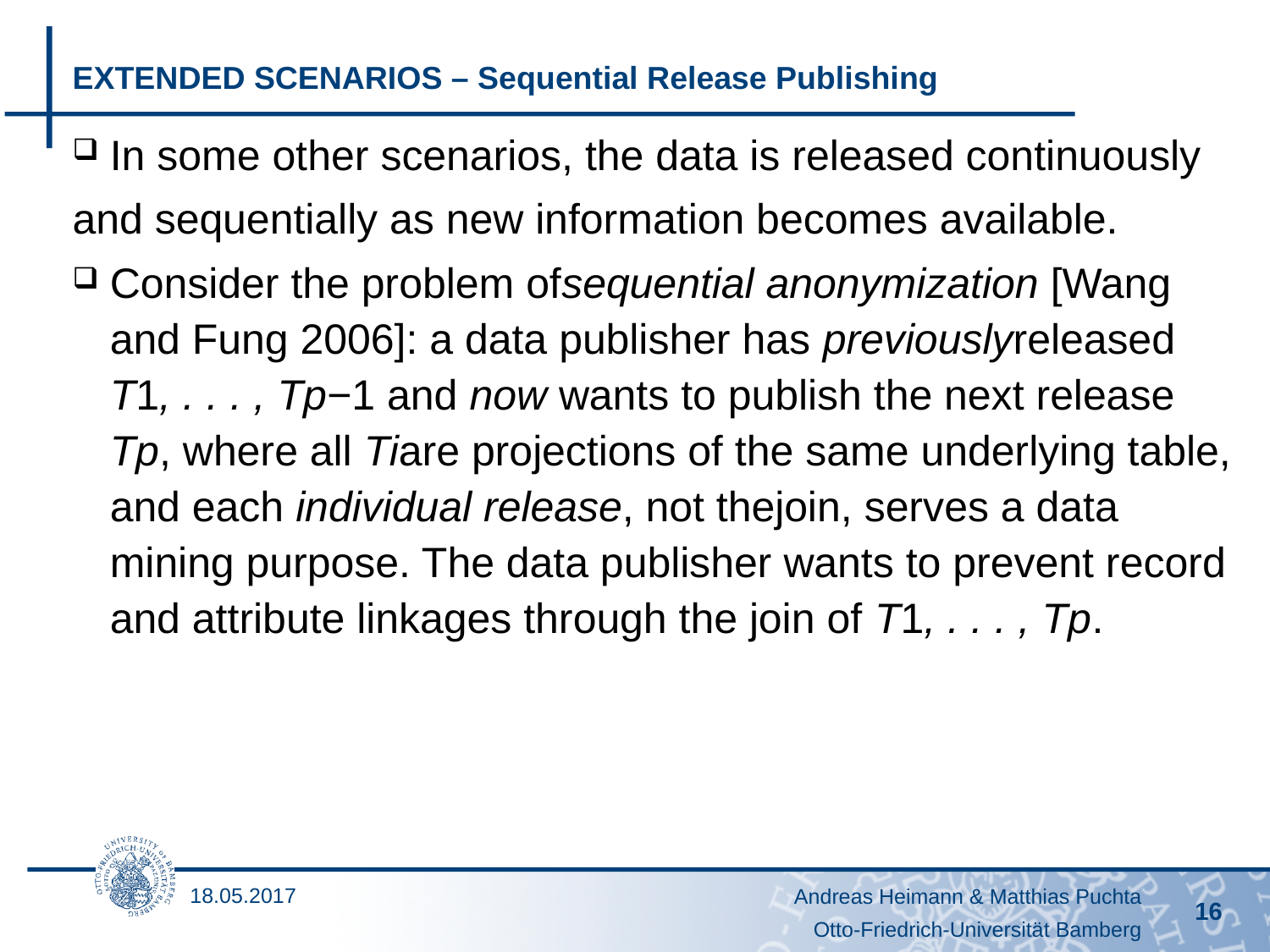

# EXTENDED SCENARIOS – Sequential Release Publishing
In some other scenarios, the data is released continuously
and sequentially as new information becomes available.
Consider the problem ofsequential anonymization [Wang and Fung 2006]: a data publisher has previouslyreleased T1, . . . , Tp−1 and now wants to publish the next release Tp, where all Tiare projections of the same underlying table, and each individual release, not thejoin, serves a data mining purpose. The data publisher wants to prevent record and attribute linkages through the join of T1, . . . , Tp.
18.05.2017
Andreas Heimann & Matthias Puchta
16